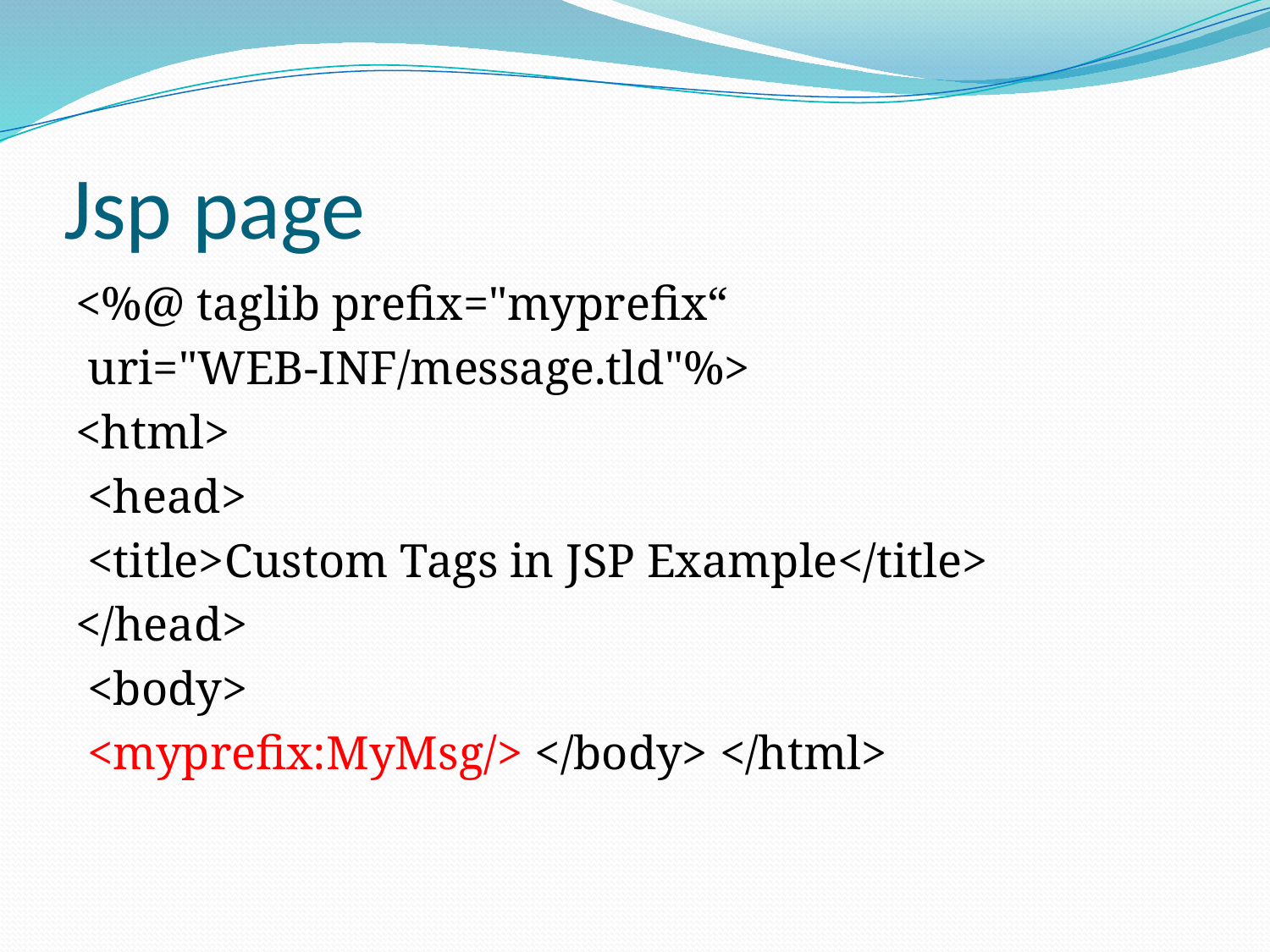

# Jsp page
<%@ taglib prefix="myprefix“
 uri="WEB-INF/message.tld"%>
<html>
 <head>
 <title>Custom Tags in JSP Example</title>
</head>
 <body>
 <myprefix:MyMsg/> </body> </html>